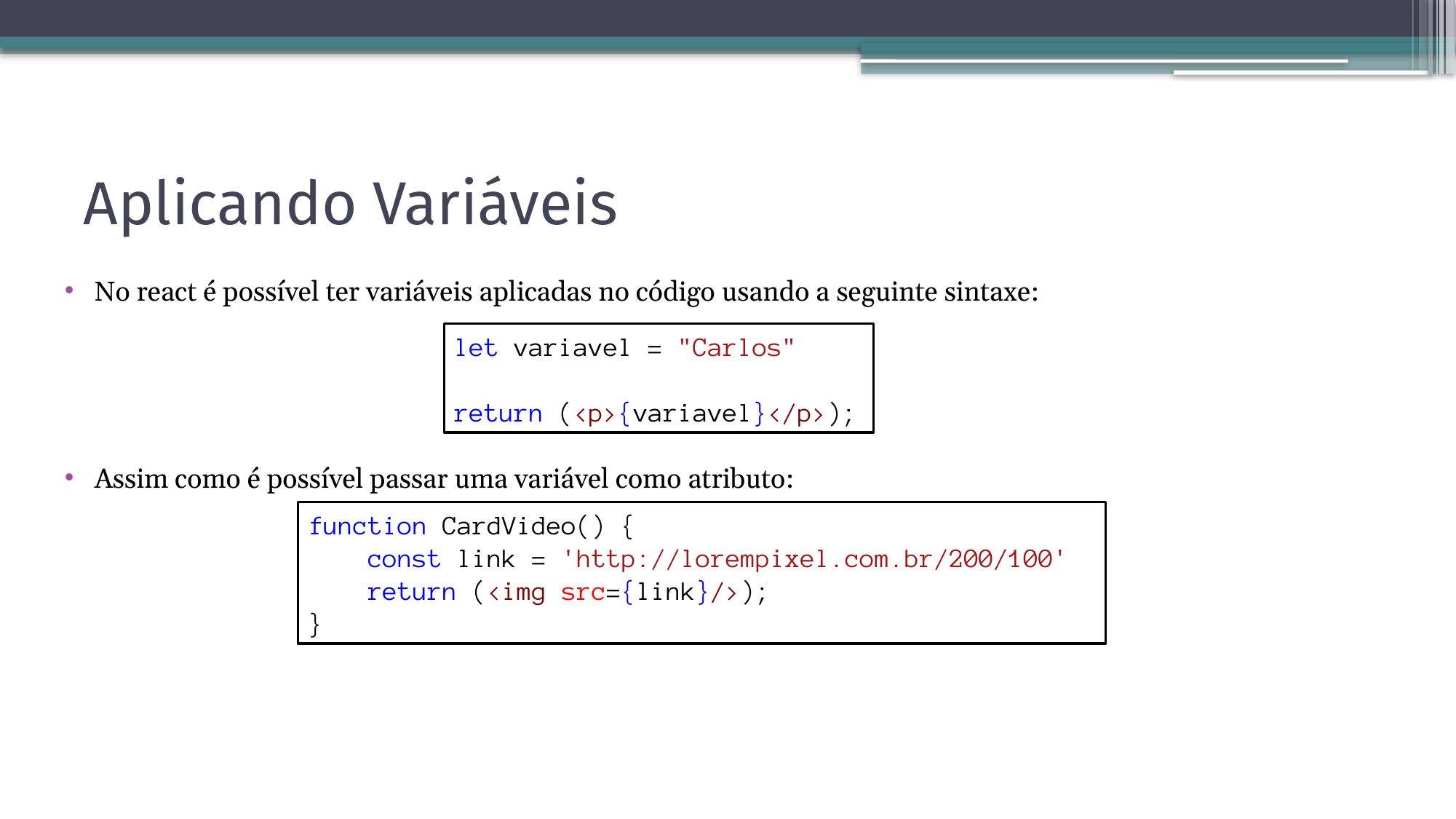

# Aplicando Variáveis
No react é possível ter variáveis aplicadas no código usando a seguinte sintaxe:

Assim como é possível passar uma variável como atributo:

let variavel = "Carlos"
return (<p>{variavel}</p>);
function CardVideo() {
    const link = 'http://lorempixel.com.br/200/100'
    return (<img src={link}/>);
}